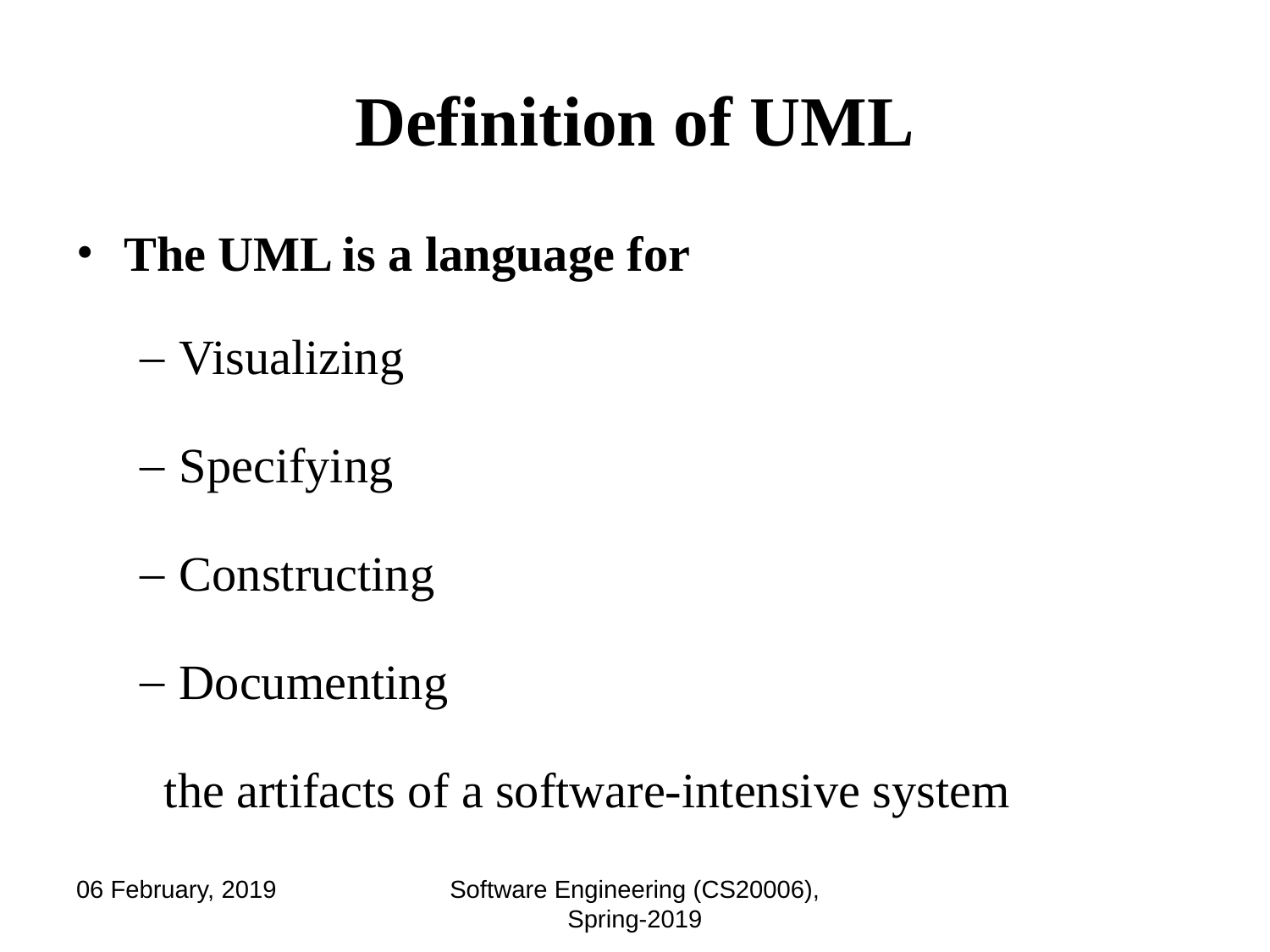

# Definition of UML
The UML is a language for

Visualizing

Specifying

Constructing

Documenting

  the artifacts of a software-intensive system
06 February, 2019
Software Engineering (CS20006), Spring-2019